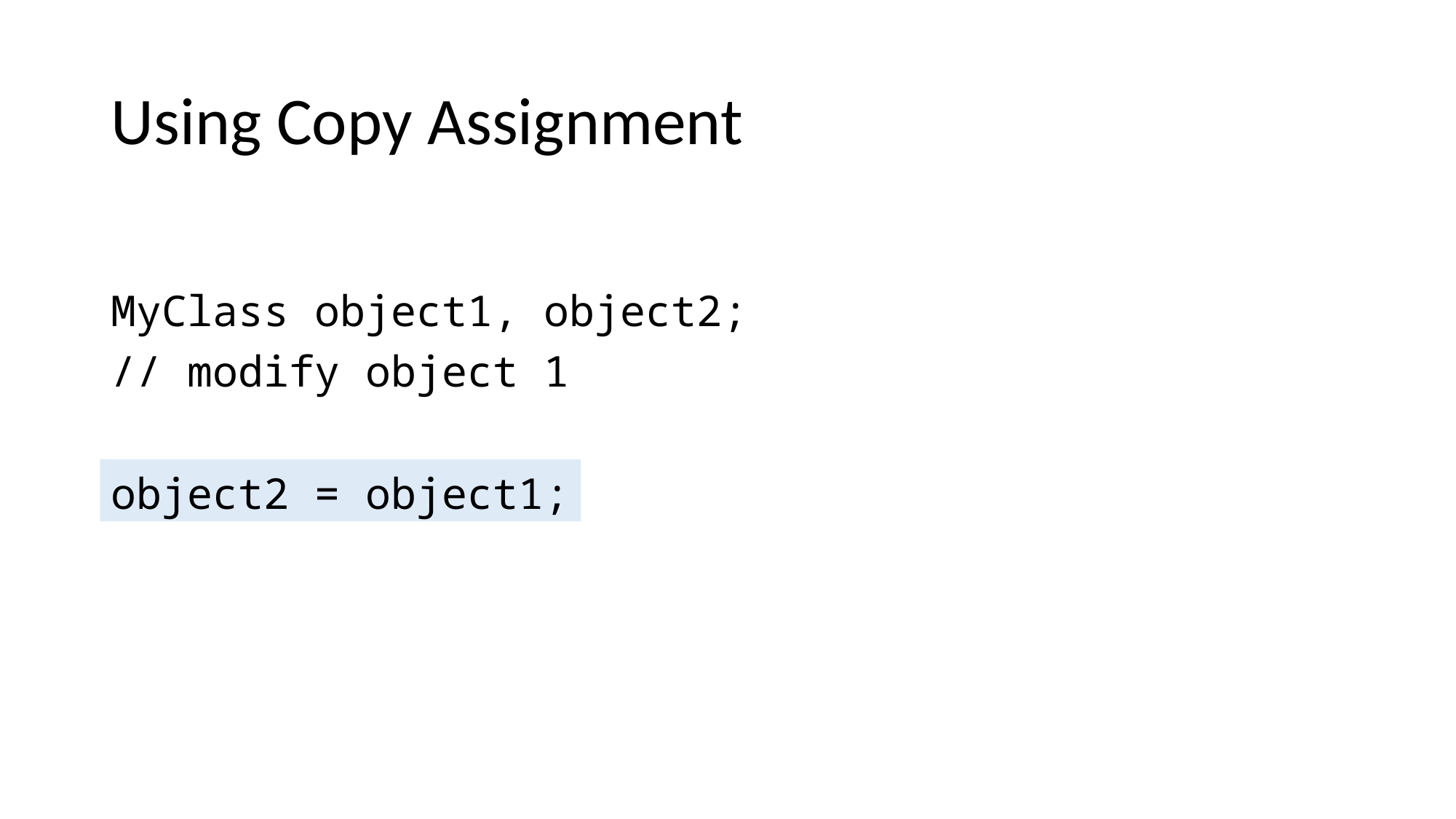

# Using Copy Assignment

MyClass object1, object2;
// modify object 1

object2 = object1;